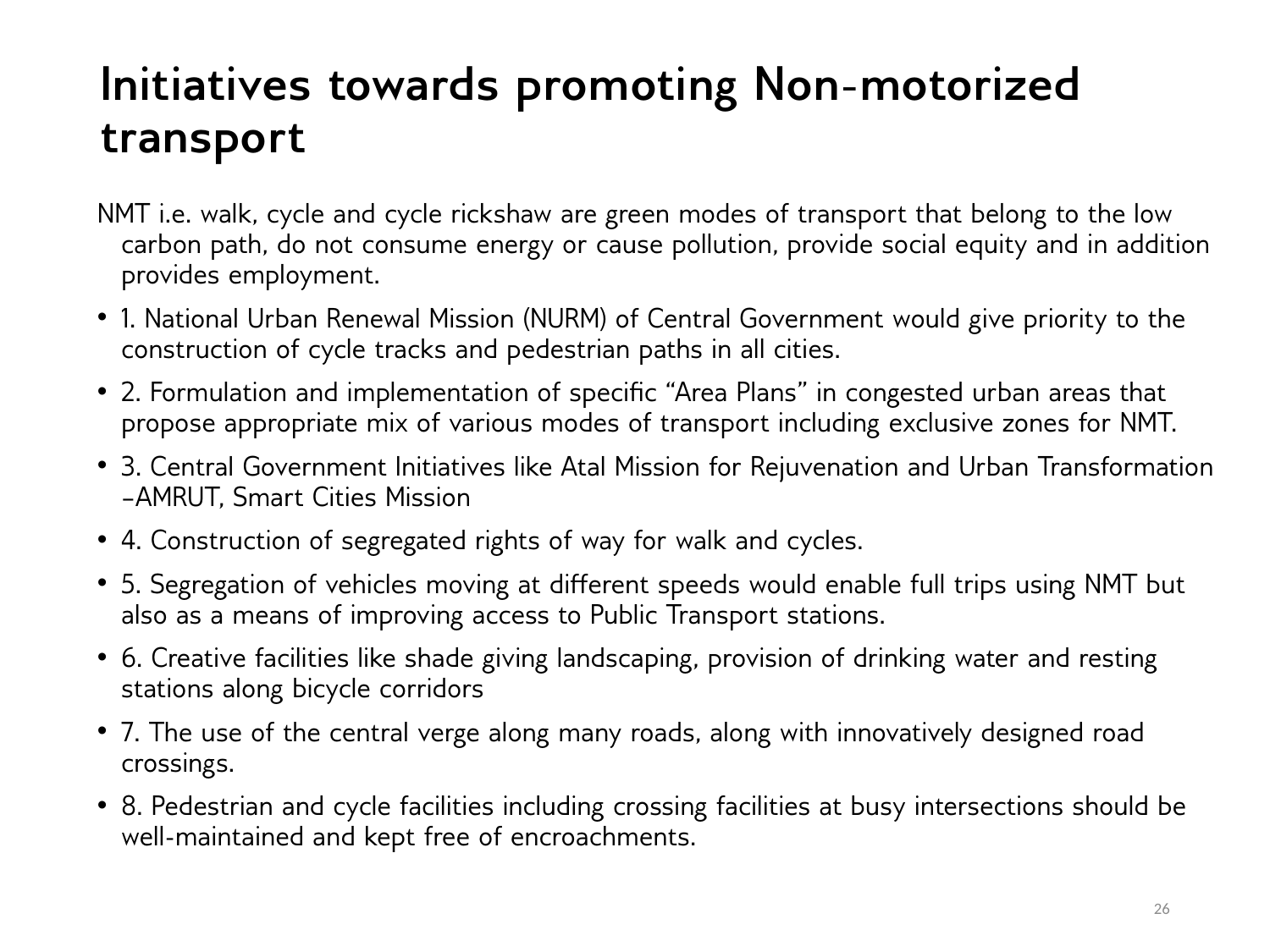

# Initiatives towards promoting Non-motorized transport
NMT i.e. walk, cycle and cycle rickshaw are green modes of transport that belong to the low carbon path, do not consume energy or cause pollution, provide social equity and in addition provides employment.
1. National Urban Renewal Mission (NURM) of Central Government would give priority to the construction of cycle tracks and pedestrian paths in all cities.
2. Formulation and implementation of specific “Area Plans” in congested urban areas that propose appropriate mix of various modes of transport including exclusive zones for NMT.
3. Central Government Initiatives like Atal Mission for Rejuvenation and Urban Transformation –AMRUT, Smart Cities Mission
4. Construction of segregated rights of way for walk and cycles.
5. Segregation of vehicles moving at different speeds would enable full trips using NMT but also as a means of improving access to Public Transport stations.
6. Creative facilities like shade giving landscaping, provision of drinking water and resting stations along bicycle corridors
7. The use of the central verge along many roads, along with innovatively designed road crossings.
8. Pedestrian and cycle facilities including crossing facilities at busy intersections should be well-maintained and kept free of encroachments.
26